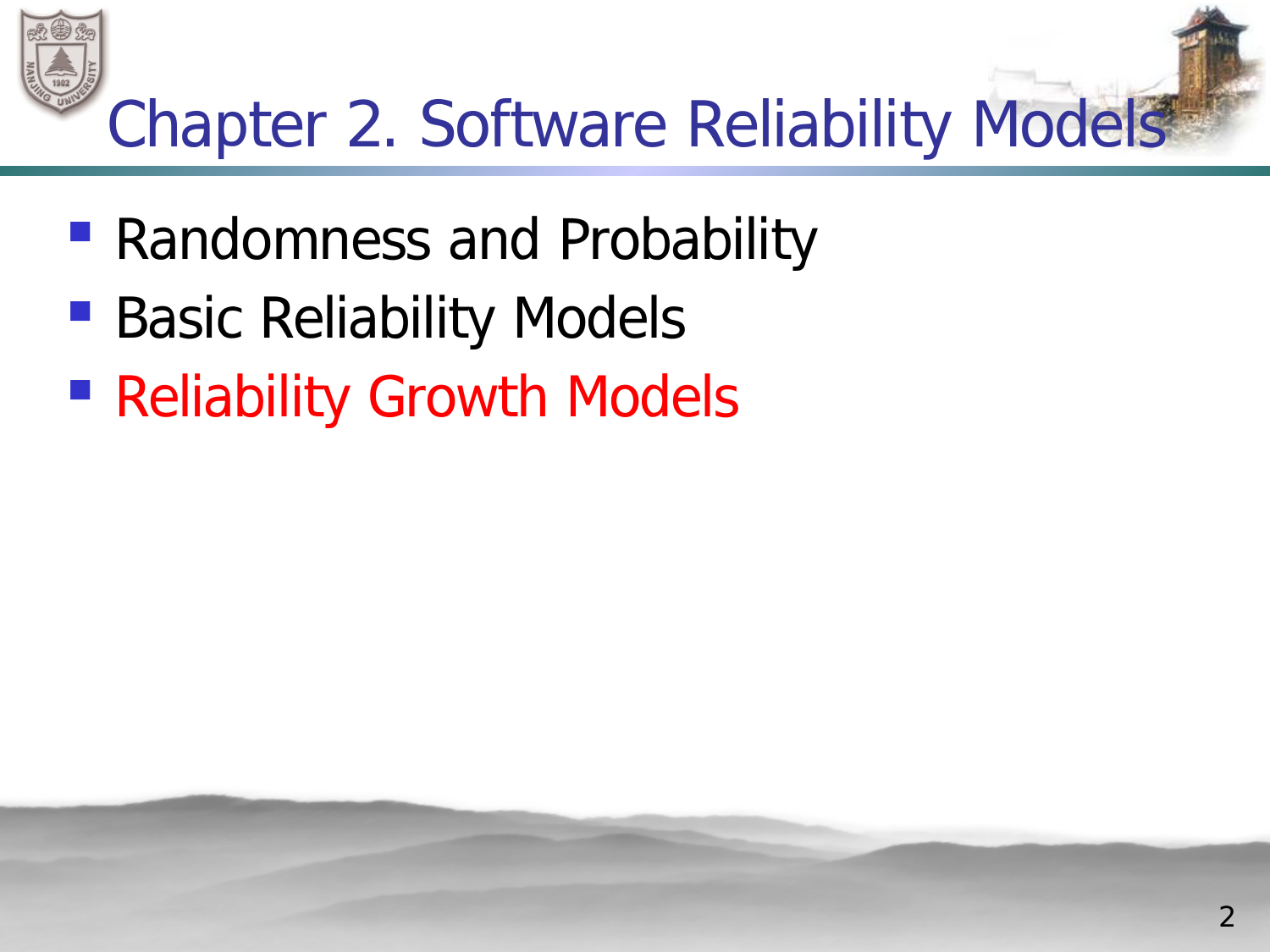

# Chapter 2. Software Reliability Models
Randomness and Probability
Basic Reliability Models
Reliability Growth Models
2